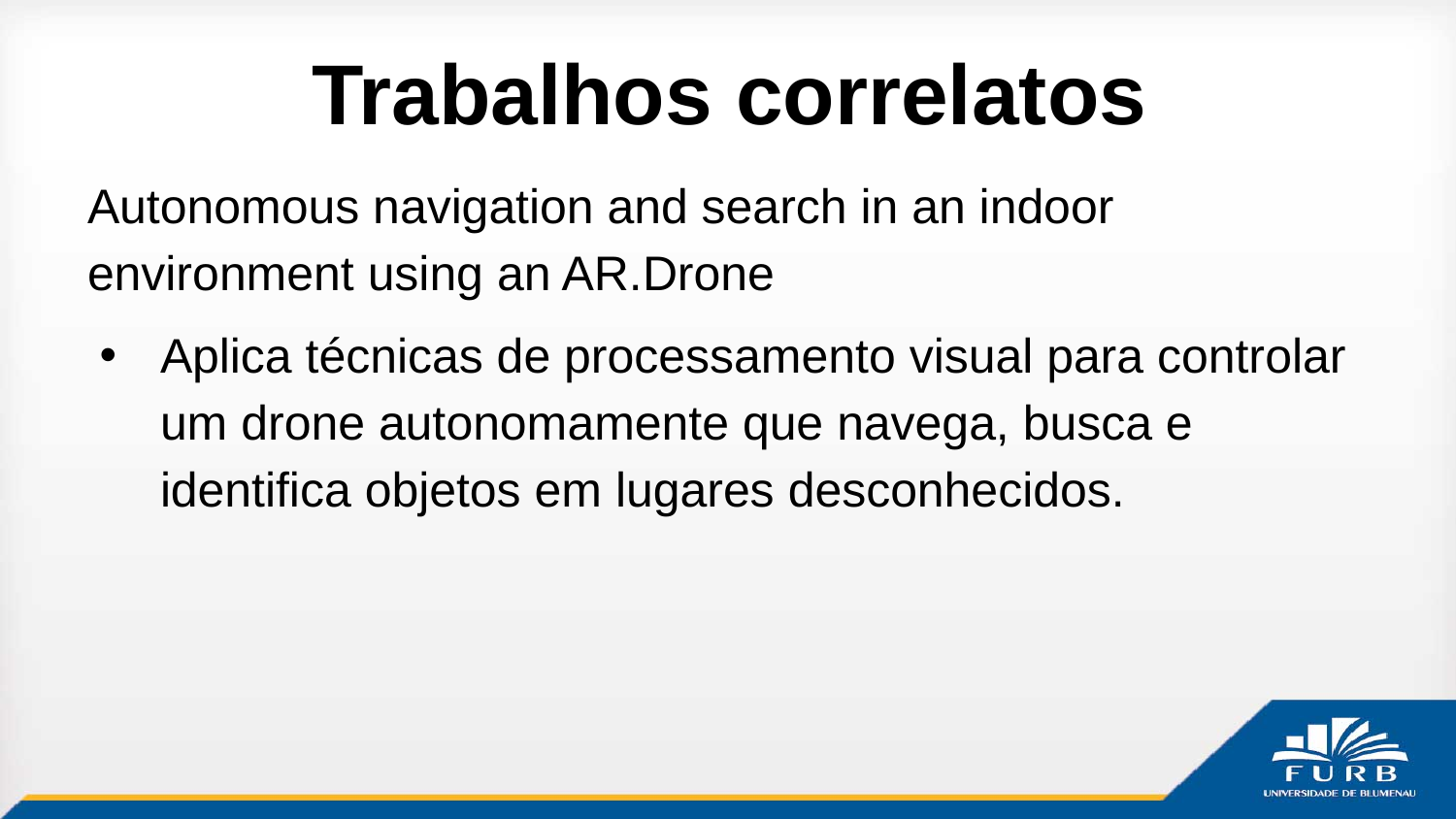

# Trabalhos correlatos
Autonomous navigation and search in an indoor environment using an AR.Drone
Aplica técnicas de processamento visual para controlar um drone autonomamente que navega, busca e identifica objetos em lugares desconhecidos.